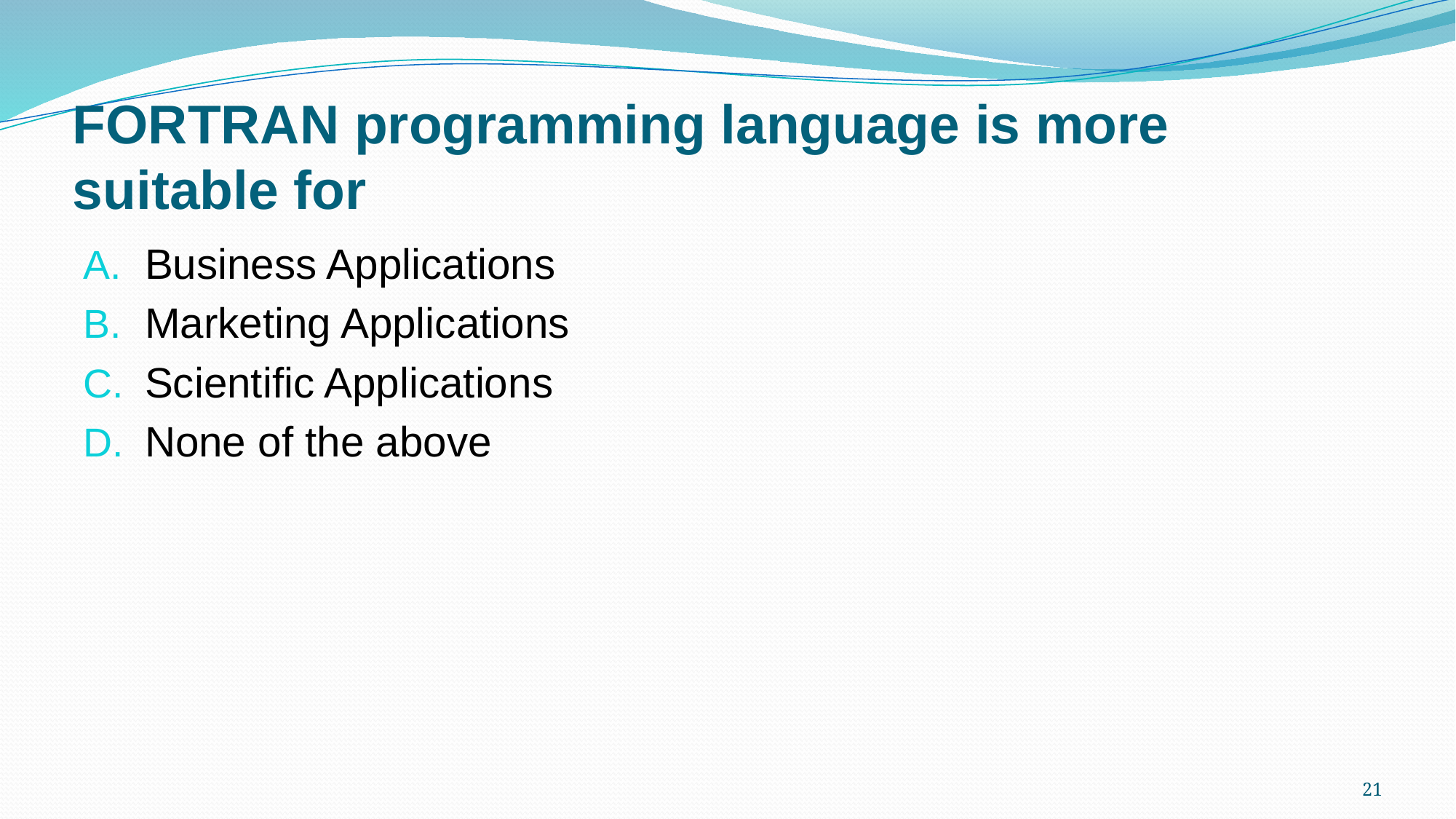

# FORTRAN programming language is more suitable for
Business Applications
Marketing Applications
Scientific Applications
None of the above
21